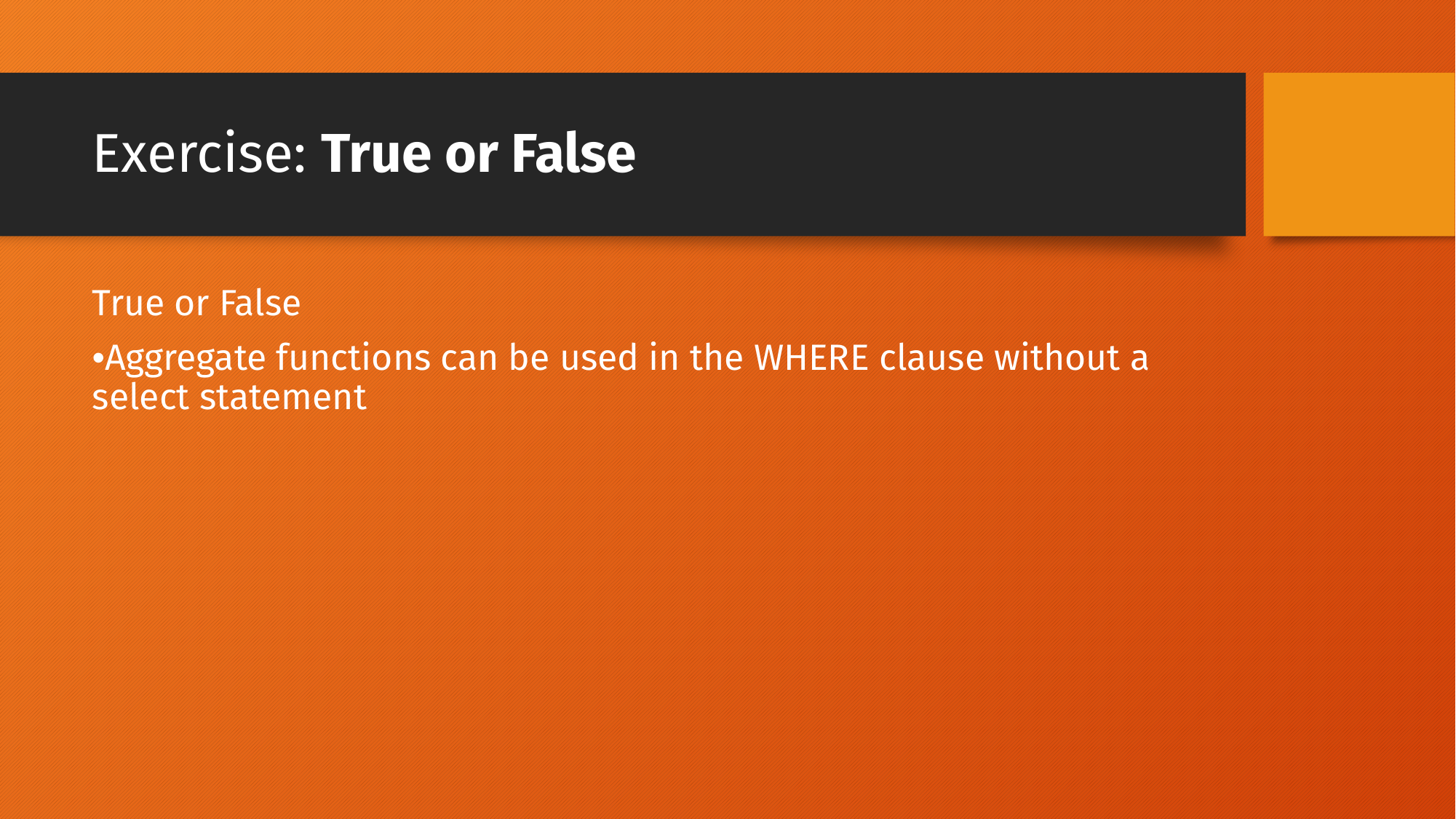

# Exercise: True or False
True or False
•Aggregate functions can be used in the WHERE clause without a select statement